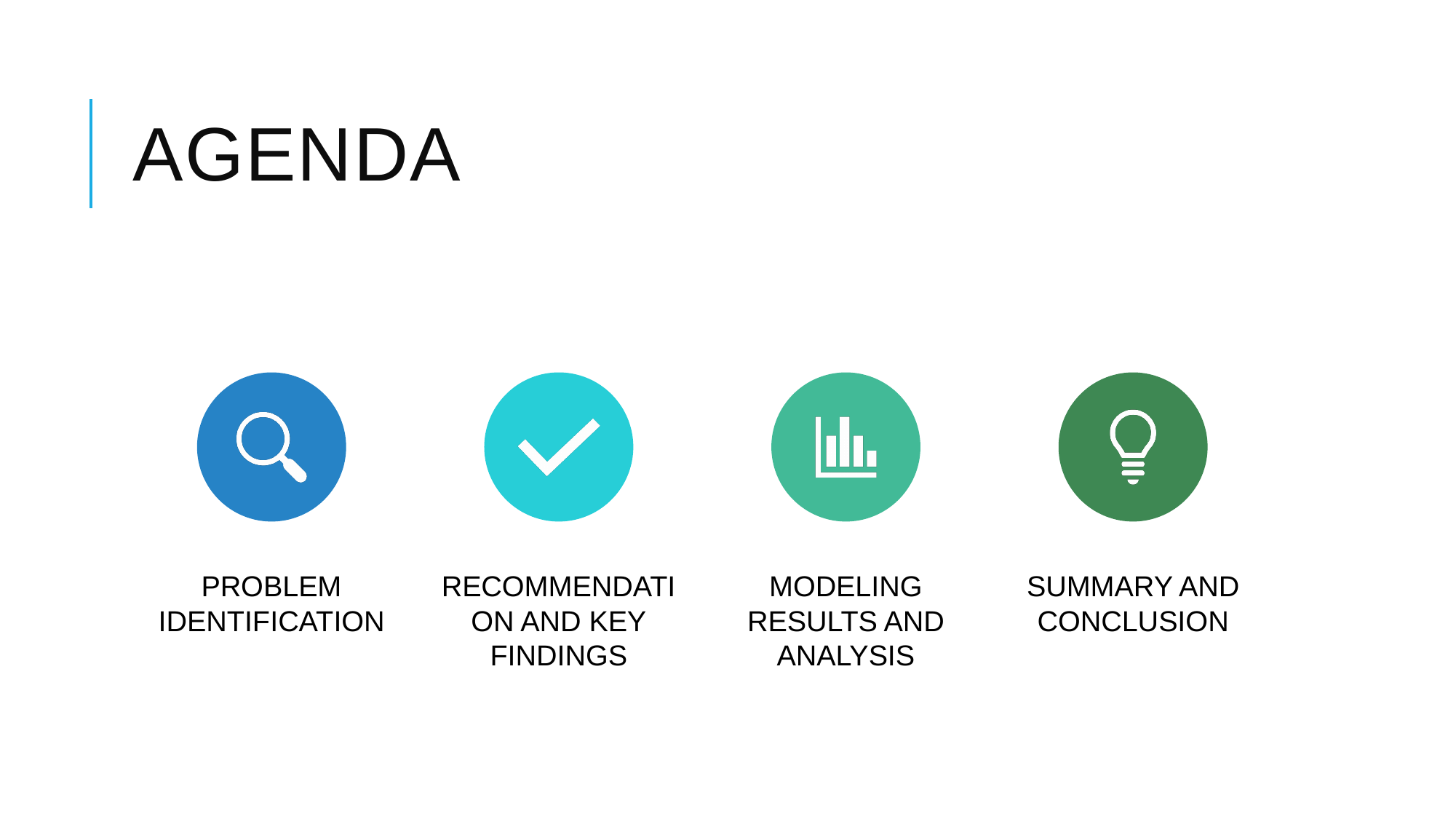

# Agenda
Problem Identification
Recommendation and Key Findings
Modeling Results and Analysis
Summary and Conclusion